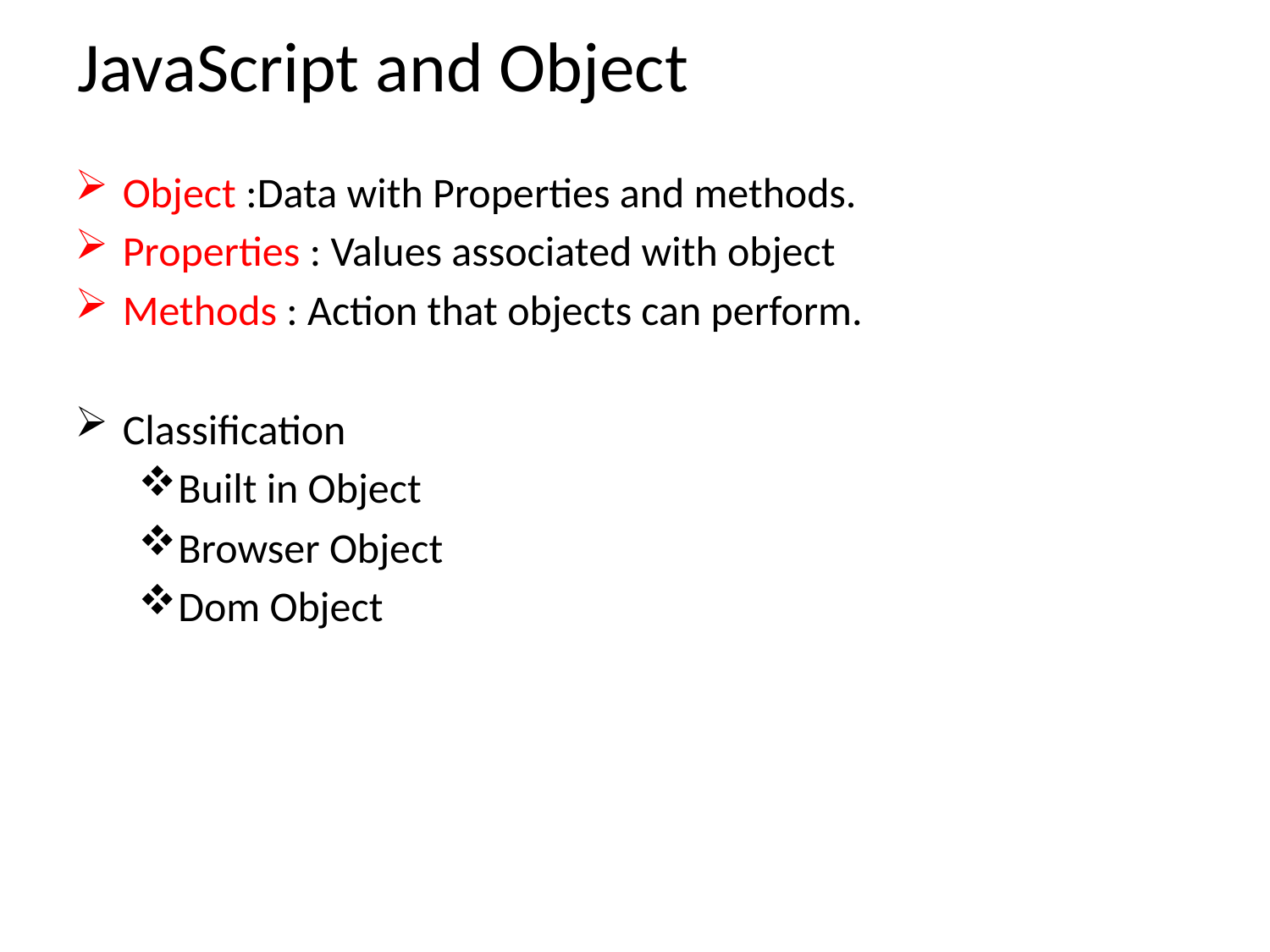

# JavaScript and Object
Object :Data with Properties and methods.
Properties : Values associated with object
Methods : Action that objects can perform.

Classification
Built in Object
Browser Object
Dom Object